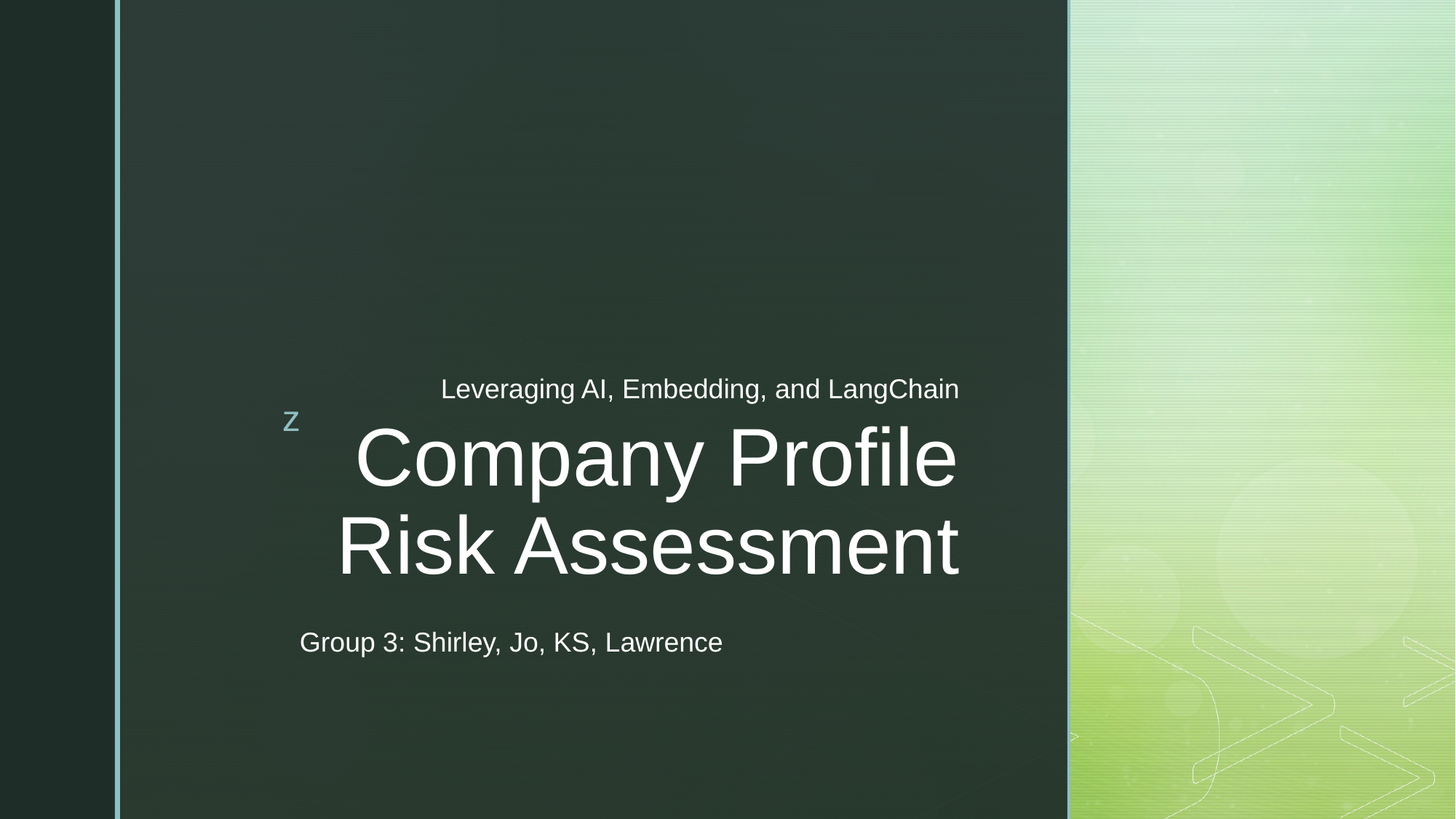

Leveraging AI, Embedding, and LangChain
# Company Profile Risk Assessment
Group 3: Shirley, Jo, KS, Lawrence